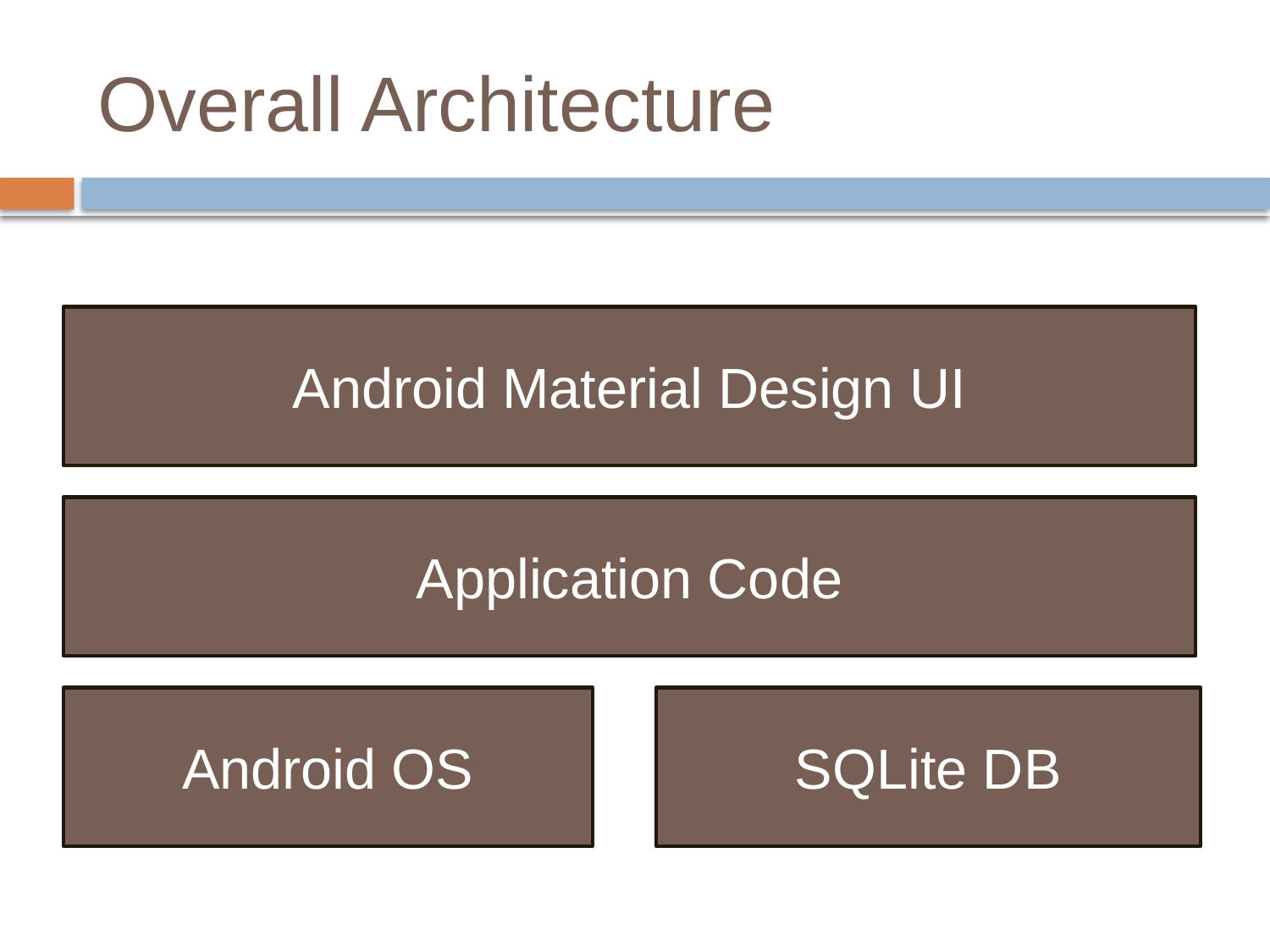

# Overall Architecture
Android Material Design UI
Application Code
Android OS
SQLite DB